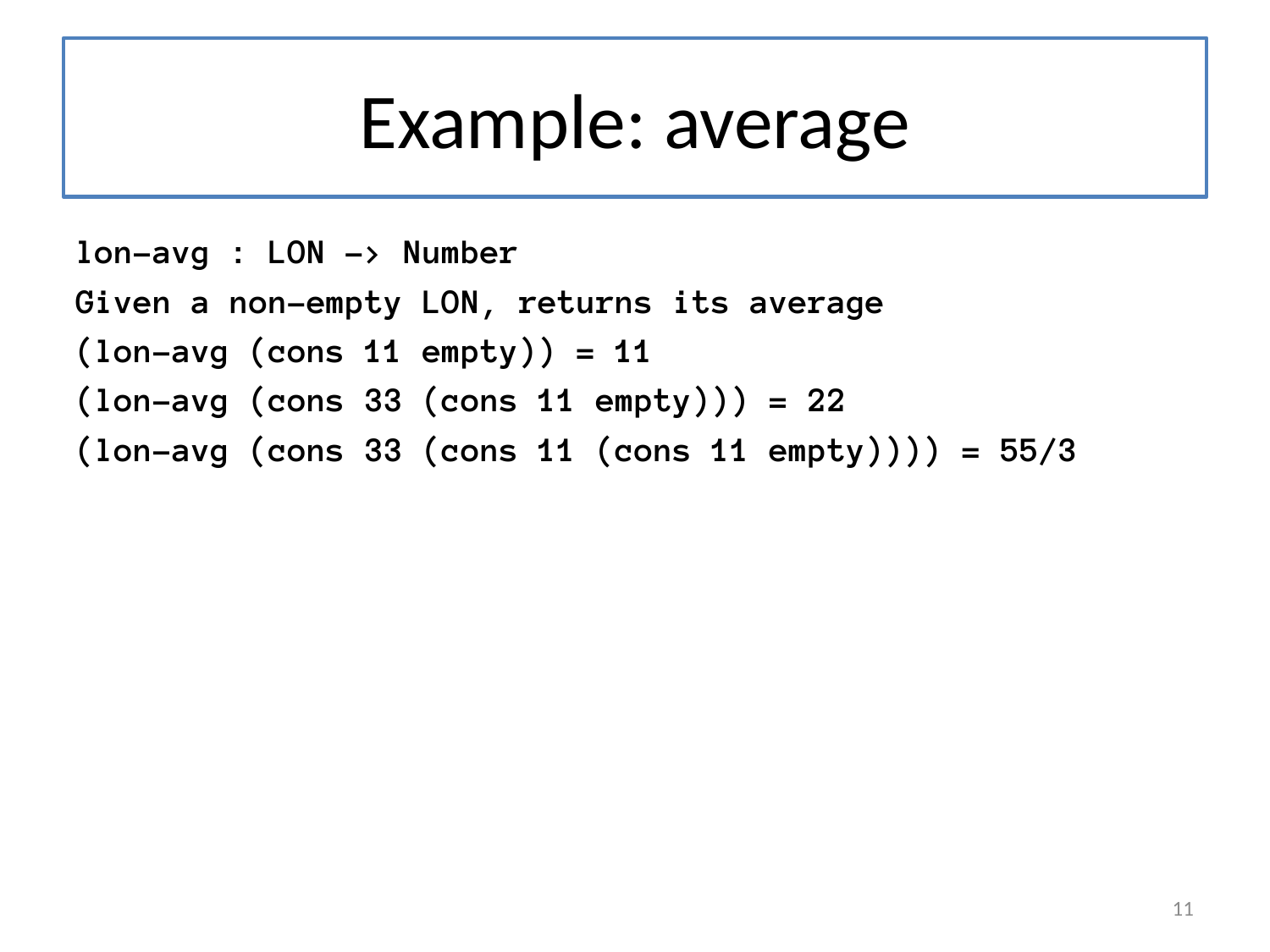

# Example: average
lon-avg : LON -> Number
Given a non-empty LON, returns its average
(lon-avg (cons 11 empty)) = 11
(lon-avg (cons 33 (cons 11 empty))) = 22
(lon-avg (cons 33 (cons 11 (cons 11 empty)))) = 55/3
11